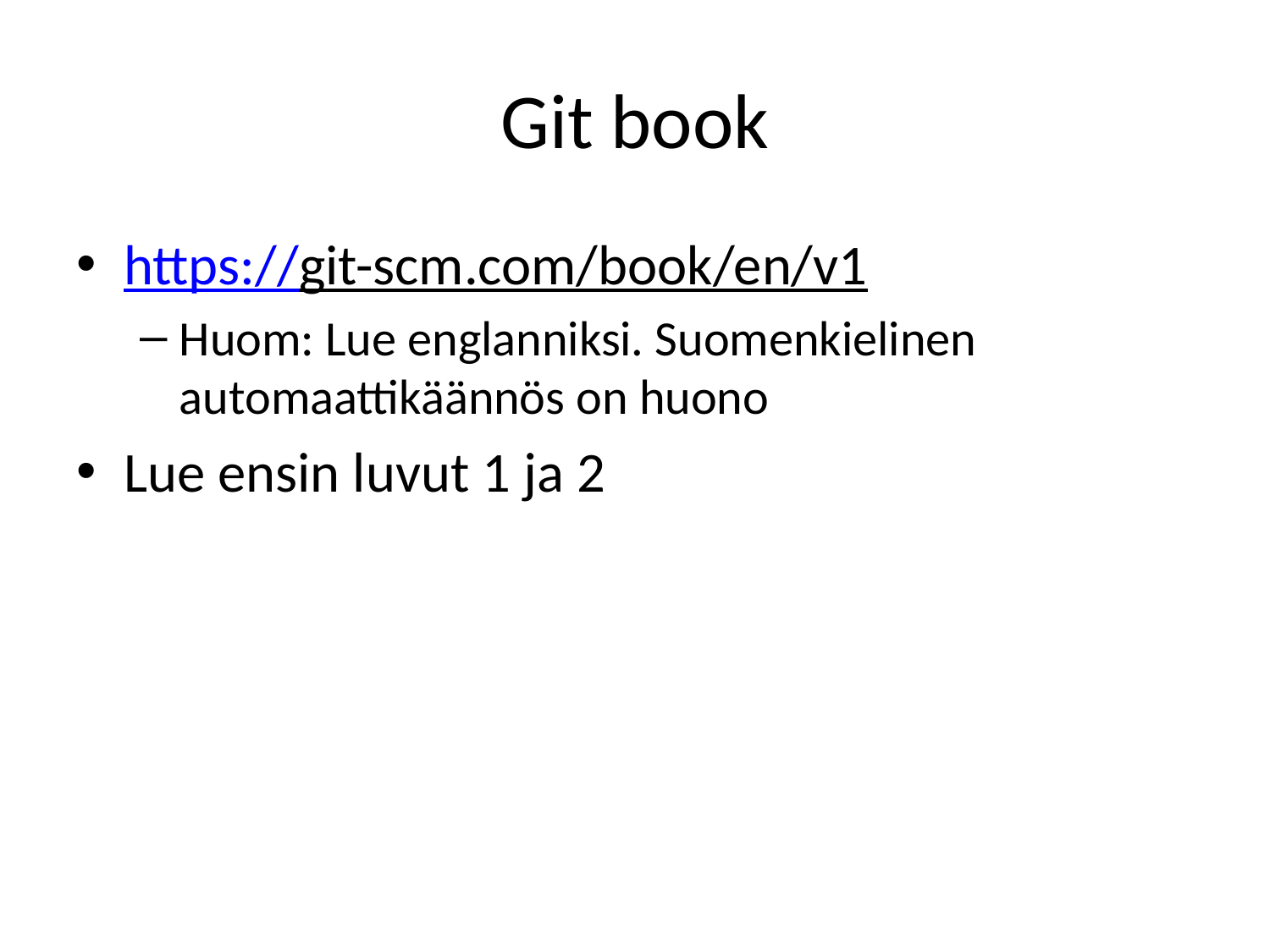

# Git book
https://git-scm.com/book/en/v1
Huom: Lue englanniksi. Suomenkielinen automaattikäännös on huono
Lue ensin luvut 1 ja 2